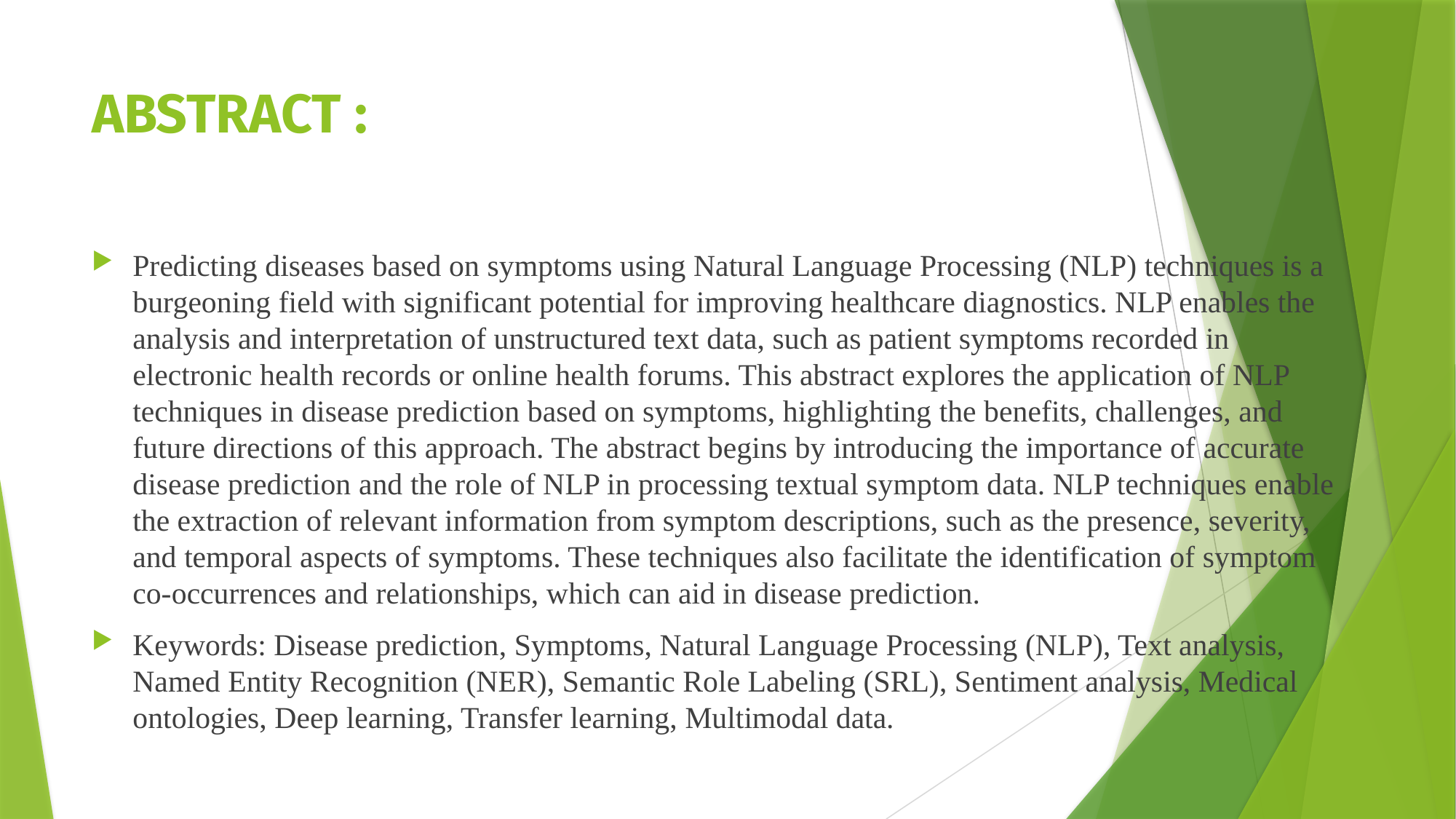

# ABSTRACT :
Predicting diseases based on symptoms using Natural Language Processing (NLP) techniques is a burgeoning field with significant potential for improving healthcare diagnostics. NLP enables the analysis and interpretation of unstructured text data, such as patient symptoms recorded in electronic health records or online health forums. This abstract explores the application of NLP techniques in disease prediction based on symptoms, highlighting the benefits, challenges, and future directions of this approach. The abstract begins by introducing the importance of accurate disease prediction and the role of NLP in processing textual symptom data. NLP techniques enable the extraction of relevant information from symptom descriptions, such as the presence, severity, and temporal aspects of symptoms. These techniques also facilitate the identification of symptom co-occurrences and relationships, which can aid in disease prediction.
Keywords: Disease prediction, Symptoms, Natural Language Processing (NLP), Text analysis, Named Entity Recognition (NER), Semantic Role Labeling (SRL), Sentiment analysis, Medical ontologies, Deep learning, Transfer learning, Multimodal data.